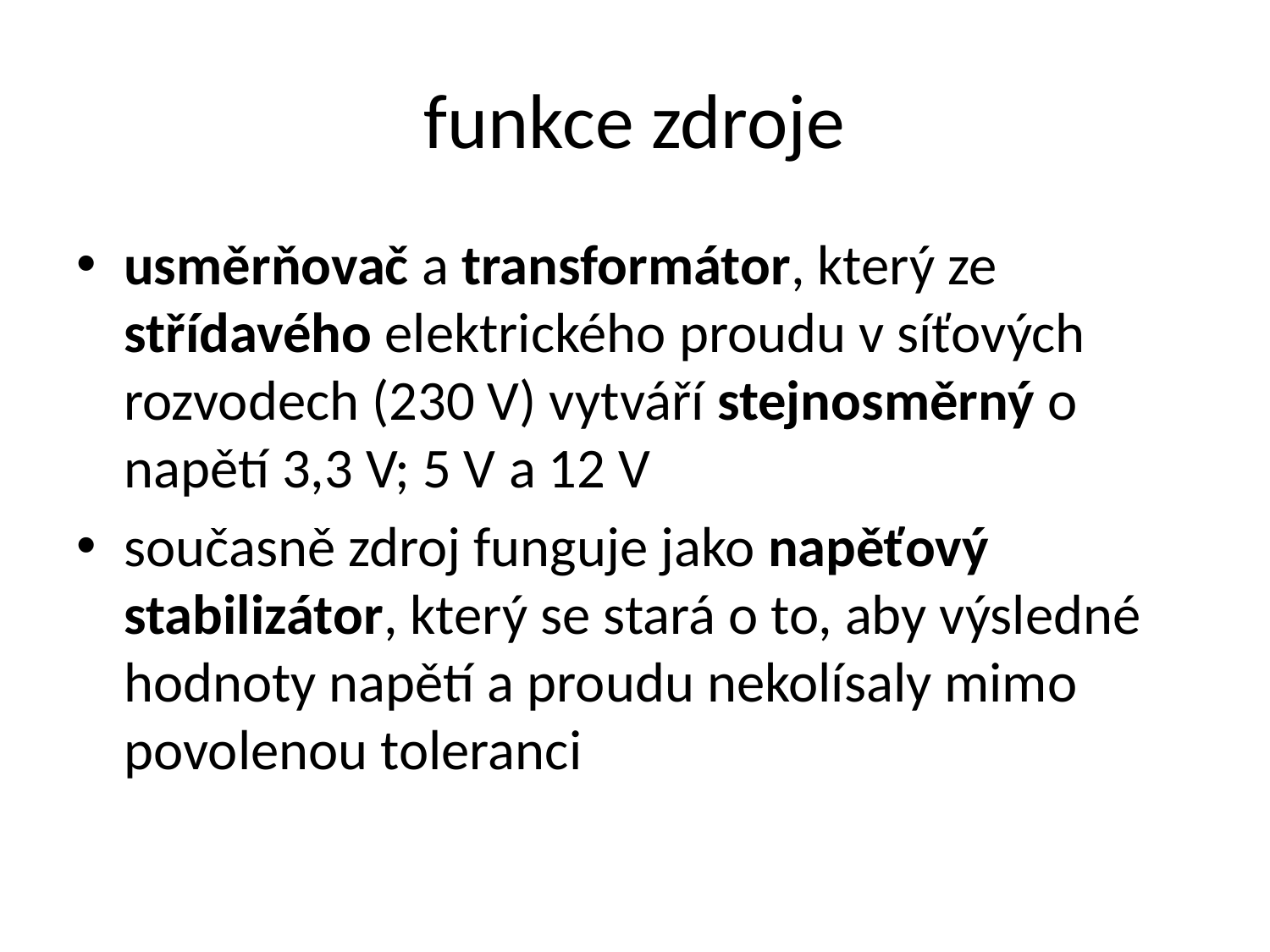

# funkce zdroje
usměrňovač a transformátor, který ze střídavého elektrického proudu v síťových rozvodech (230 V) vytváří stejnosměrný o napětí 3,3 V; 5 V a 12 V
současně zdroj funguje jako napěťový stabilizátor, který se stará o to, aby výsledné hodnoty napětí a proudu nekolísaly mimo povolenou toleranci